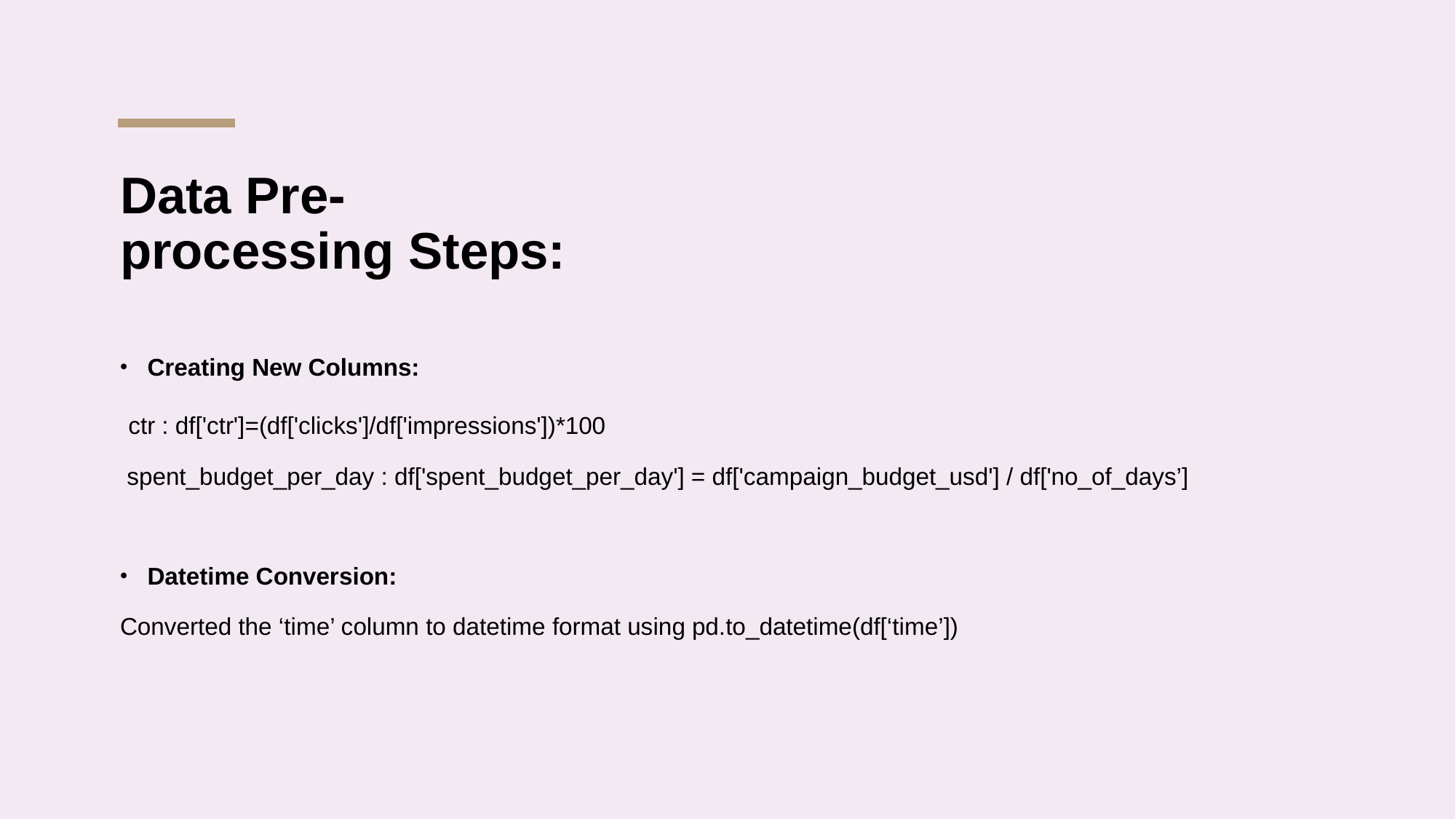

# Data Pre-processing Steps:
Creating New Columns:
 ctr : df['ctr']=(df['clicks']/df['impressions'])*100
 spent_budget_per_day : df['spent_budget_per_day'] = df['campaign_budget_usd'] / df['no_of_days’]

Datetime Conversion:
Converted the ‘time’ column to datetime format using pd.to_datetime(df[‘time’])